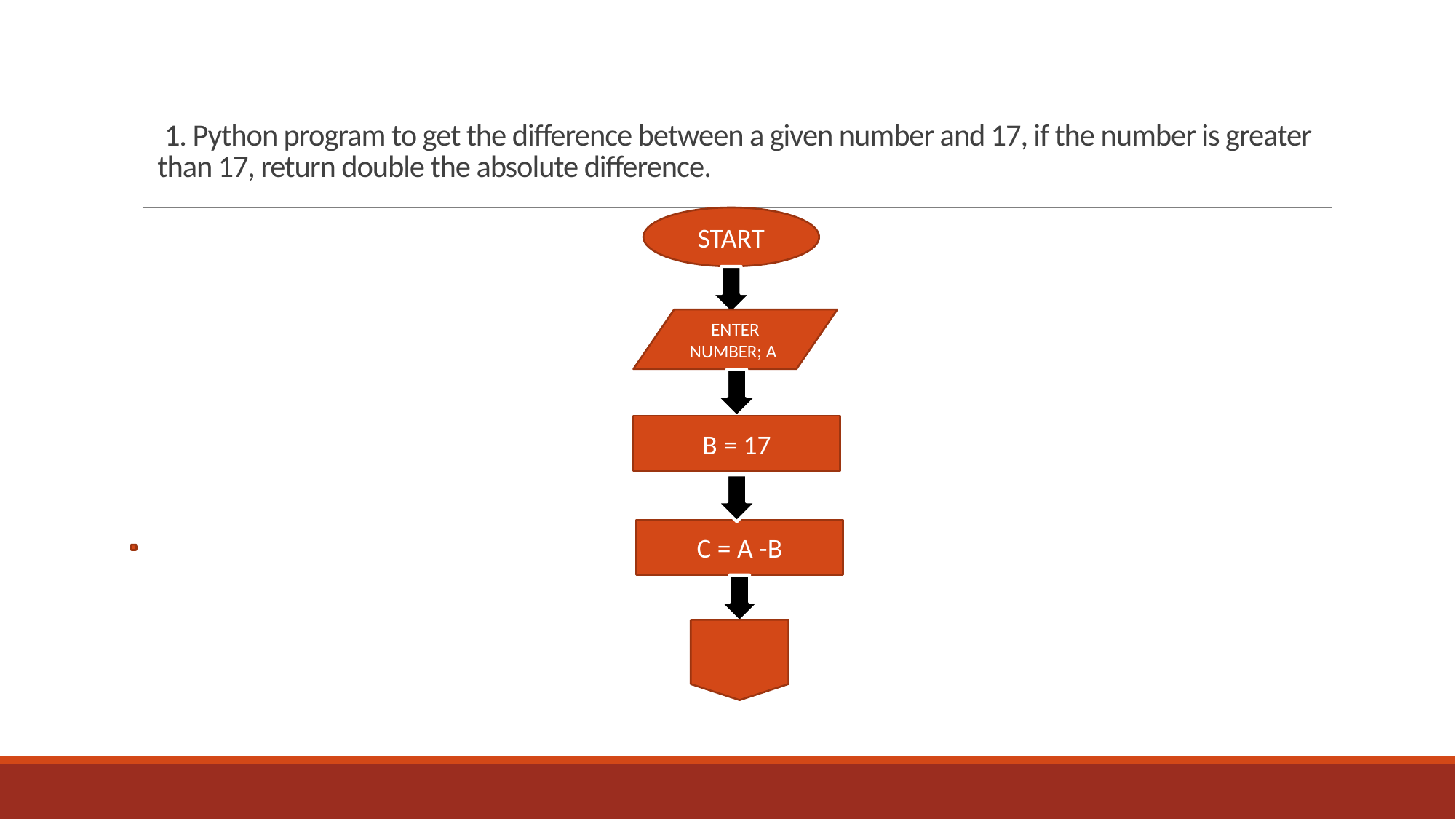

# 1. Python program to get the difference between a given number and 17, if the number is greater than 17, return double the absolute difference.

START

ENTER NUMBER; A

B = 17

C = A -B